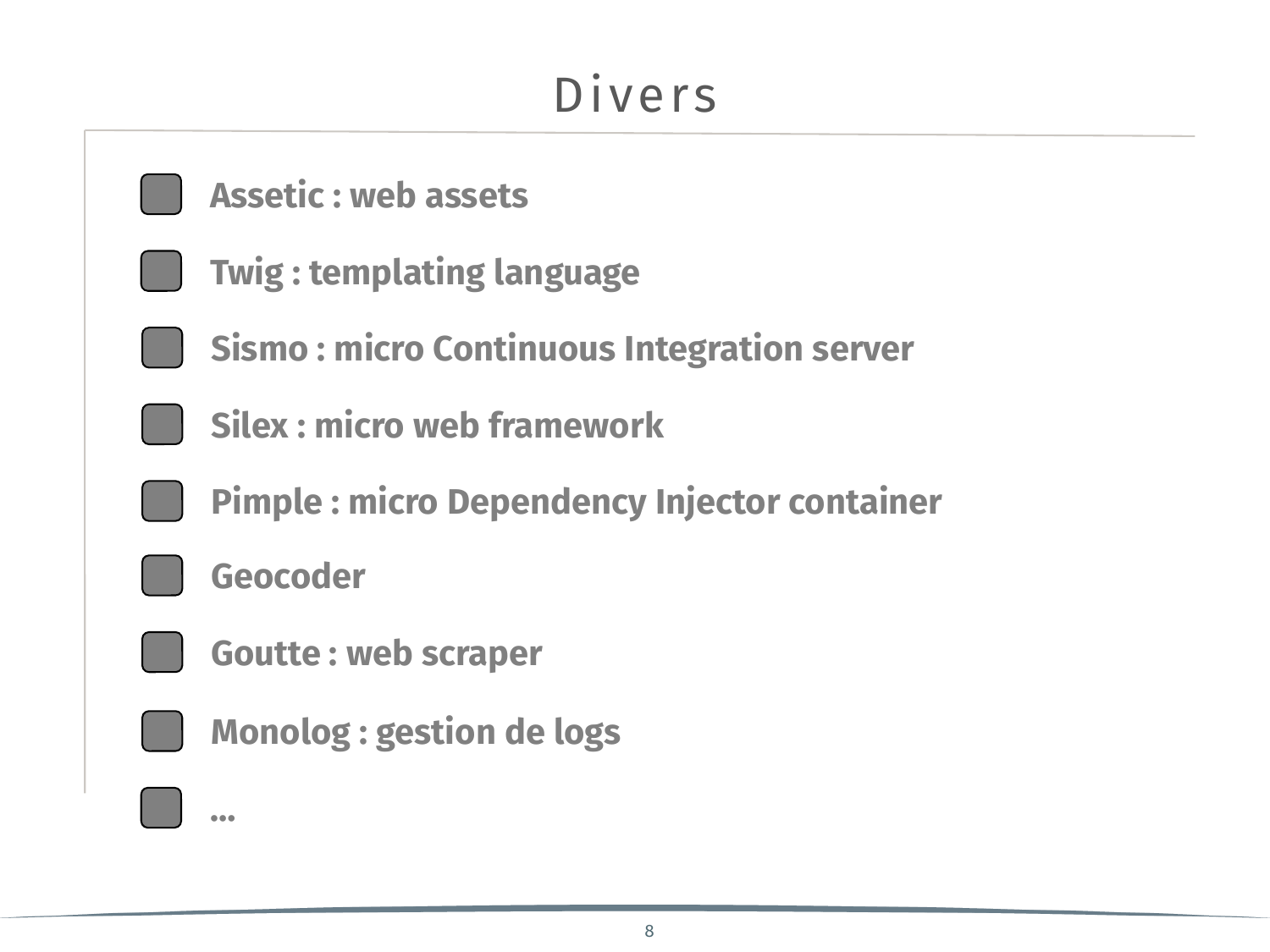

Divers
Assetic : web assets

Twig : templating language

Sismo : micro Continuous Integration server

Silex : micro web framework

Pimple : micro Dependency Injector container

Geocoder

Goutte : web scraper

Monolog : gestion de logs

…